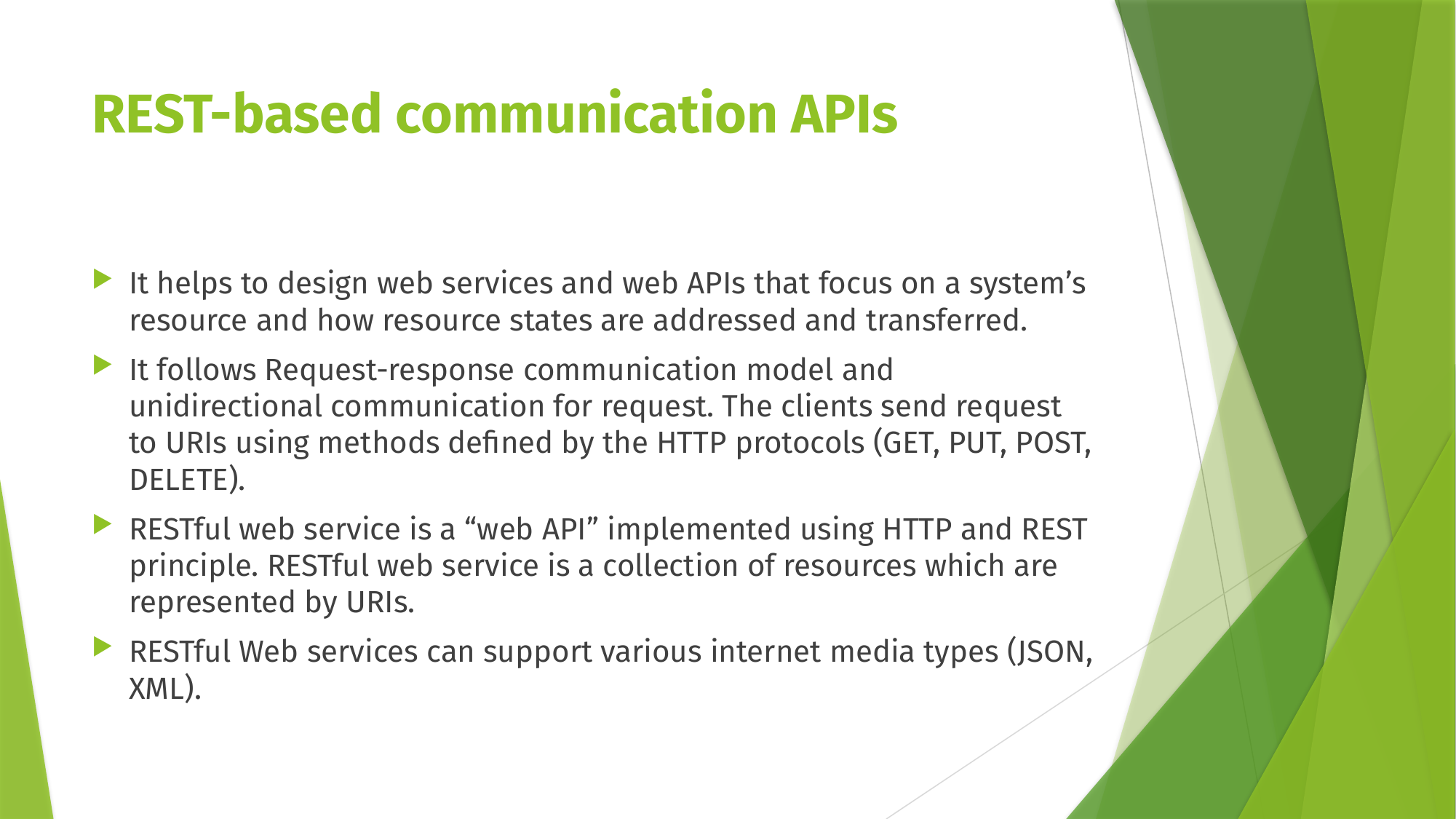

# REST-based communication APIs
It helps to design web services and web APIs that focus on a system’s resource and how resource states are addressed and transferred.
It follows Request-response communication model and unidirectional communication for request. The clients send request to URIs using methods defined by the HTTP protocols (GET, PUT, POST, DELETE).
RESTful web service is a “web API” implemented using HTTP and REST principle. RESTful web service is a collection of resources which are represented by URIs.
RESTful Web services can support various internet media types (JSON, XML).